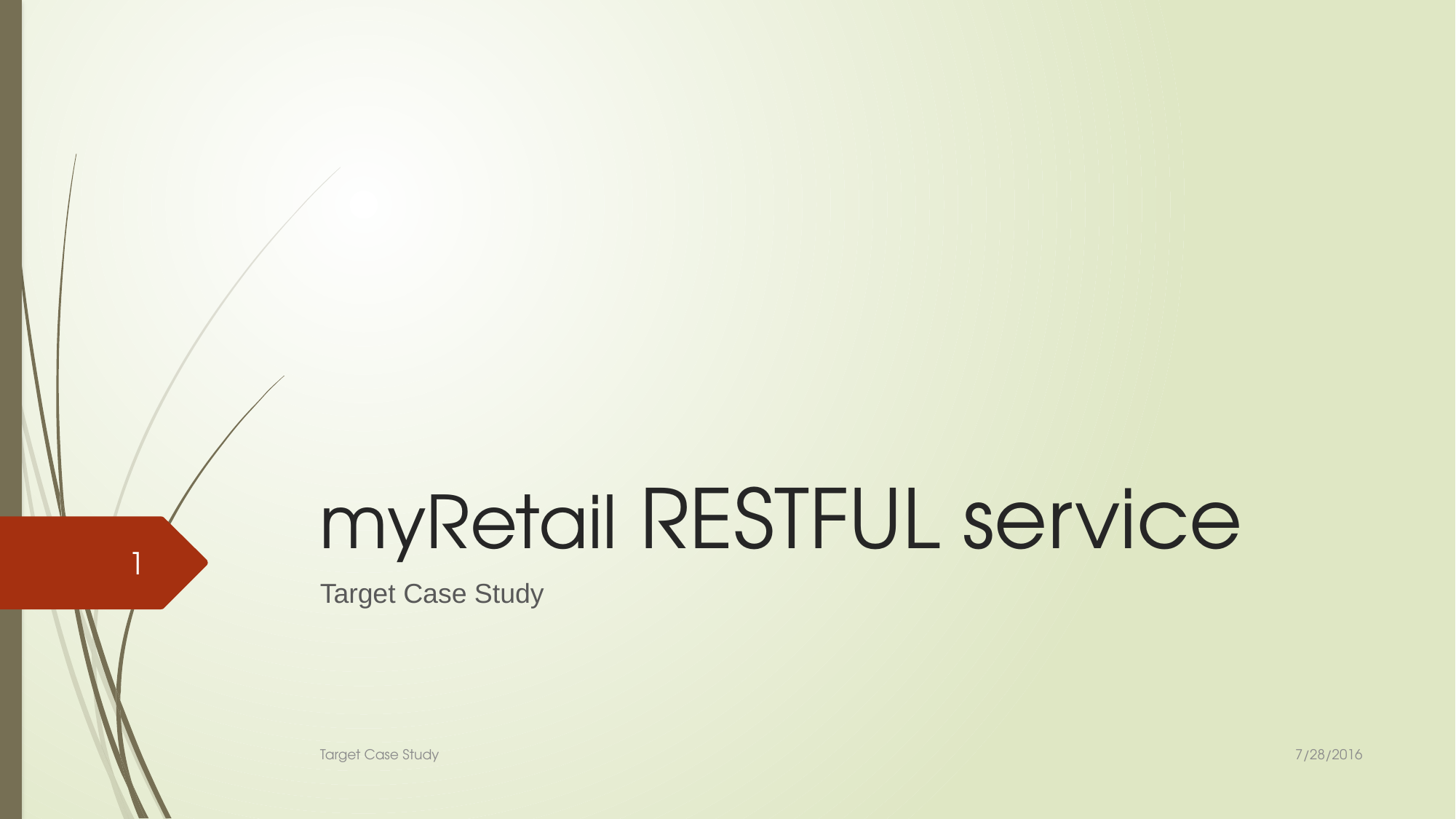

# myRetail RESTFUL service
1
Target Case Study
7/28/2016
Target Case Study